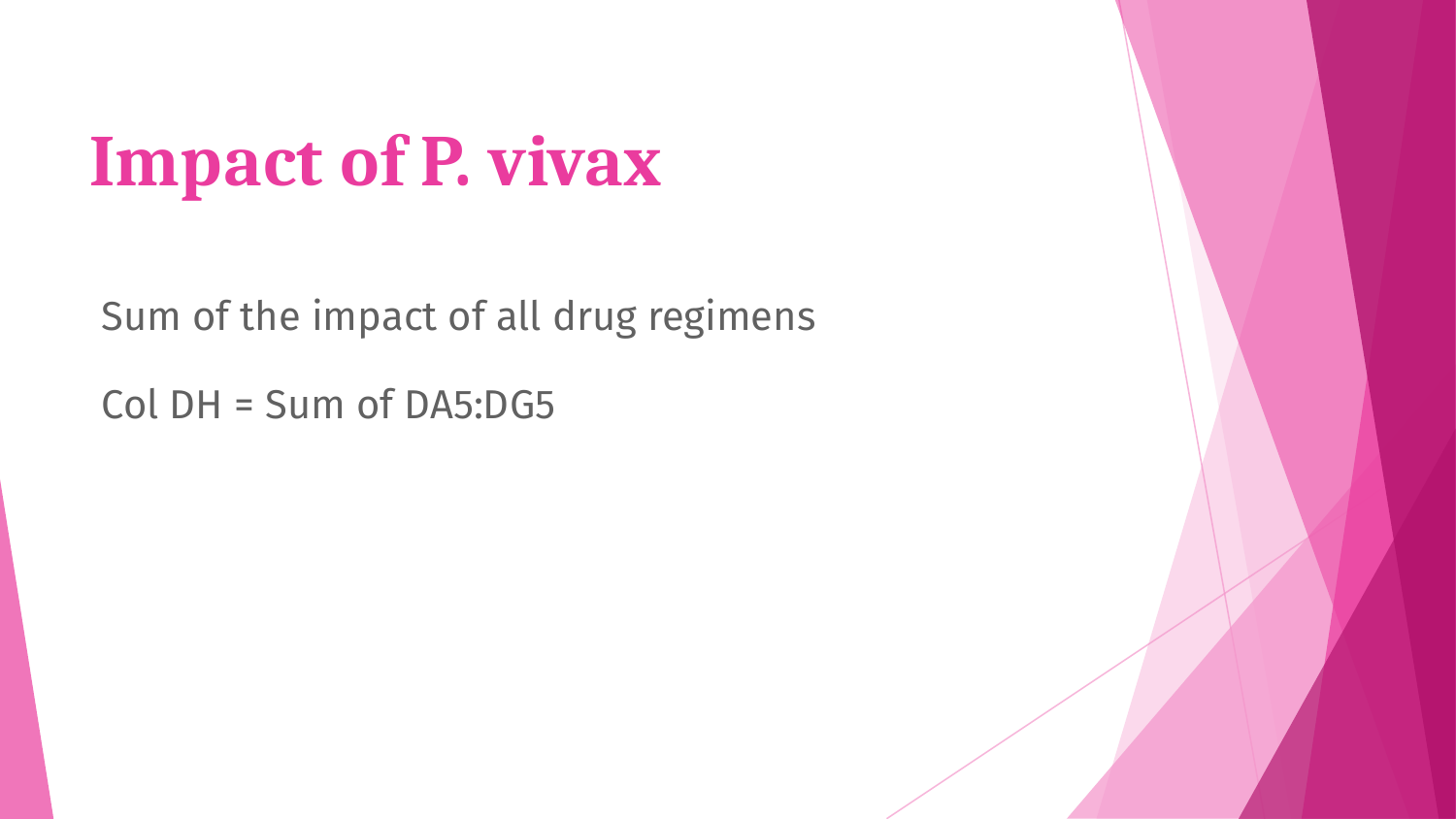

# Impact of P. vivax
Sum of the impact of all drug regimens
Col DH = Sum of DA5:DG5